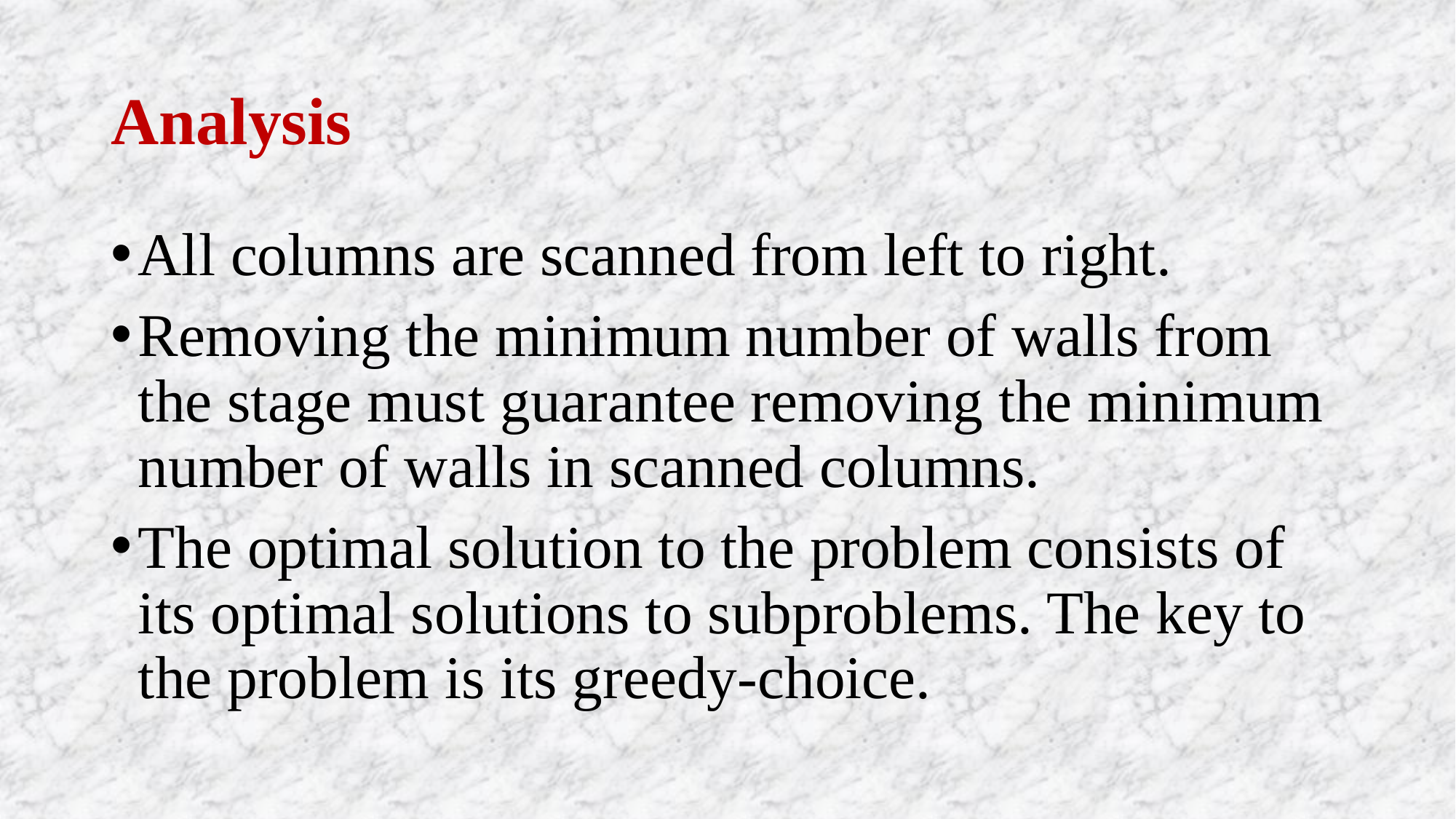

# Analysis
All columns are scanned from left to right.
Removing the minimum number of walls from the stage must guarantee removing the minimum number of walls in scanned columns.
The optimal solution to the problem consists of its optimal solutions to subproblems. The key to the problem is its greedy-choice.